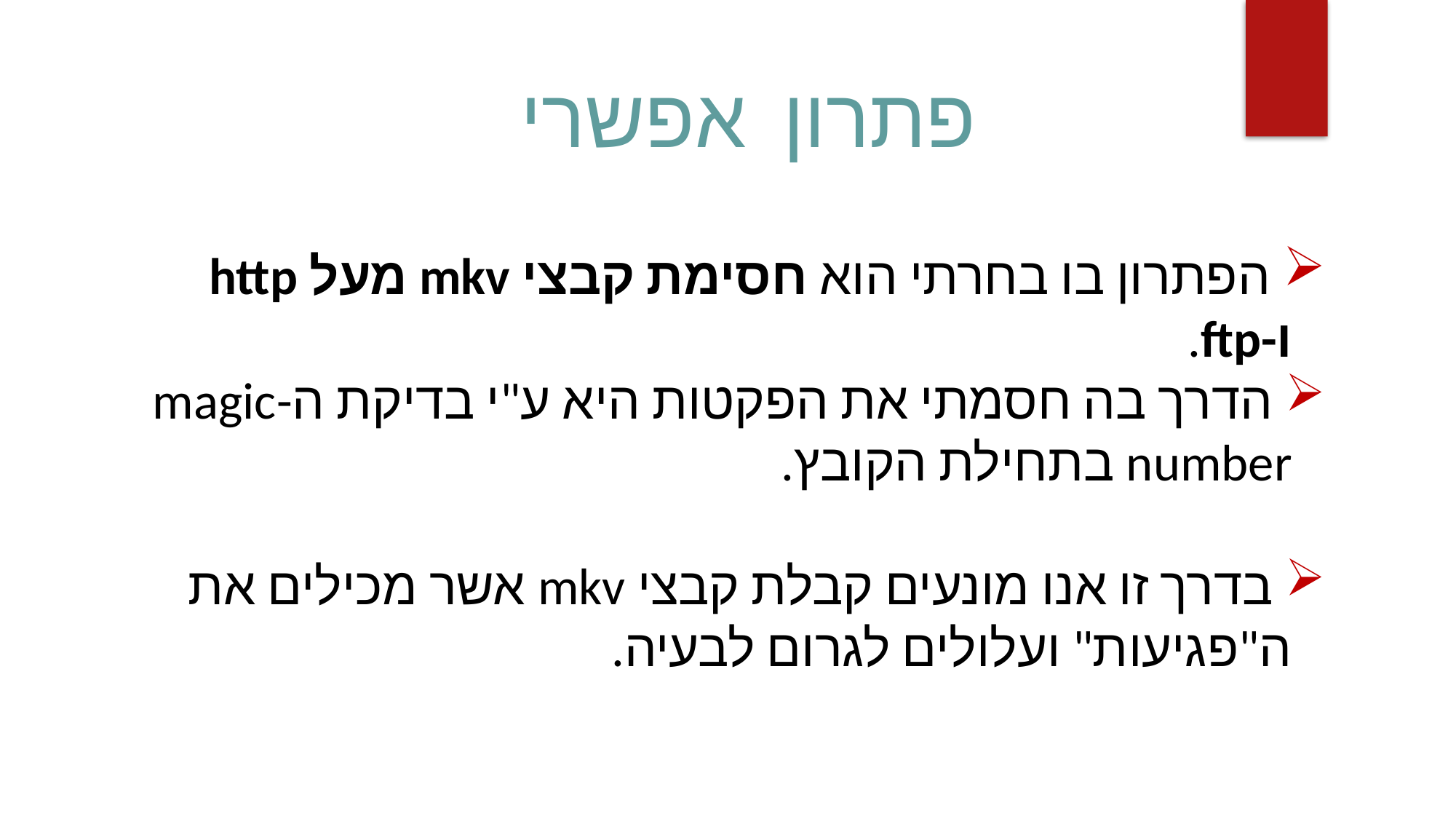

פתרון  אפשרי
 הפתרון בו בחרתי הוא חסימת קבצי mkv מעל http ו-ftp.
 הדרך בה חסמתי את הפקטות היא ע"י בדיקת ה-magic number בתחילת הקובץ.

 בדרך זו אנו מונעים קבלת קבצי mkv אשר מכילים את ה"פגיעות" ועלולים לגרום לבעיה.